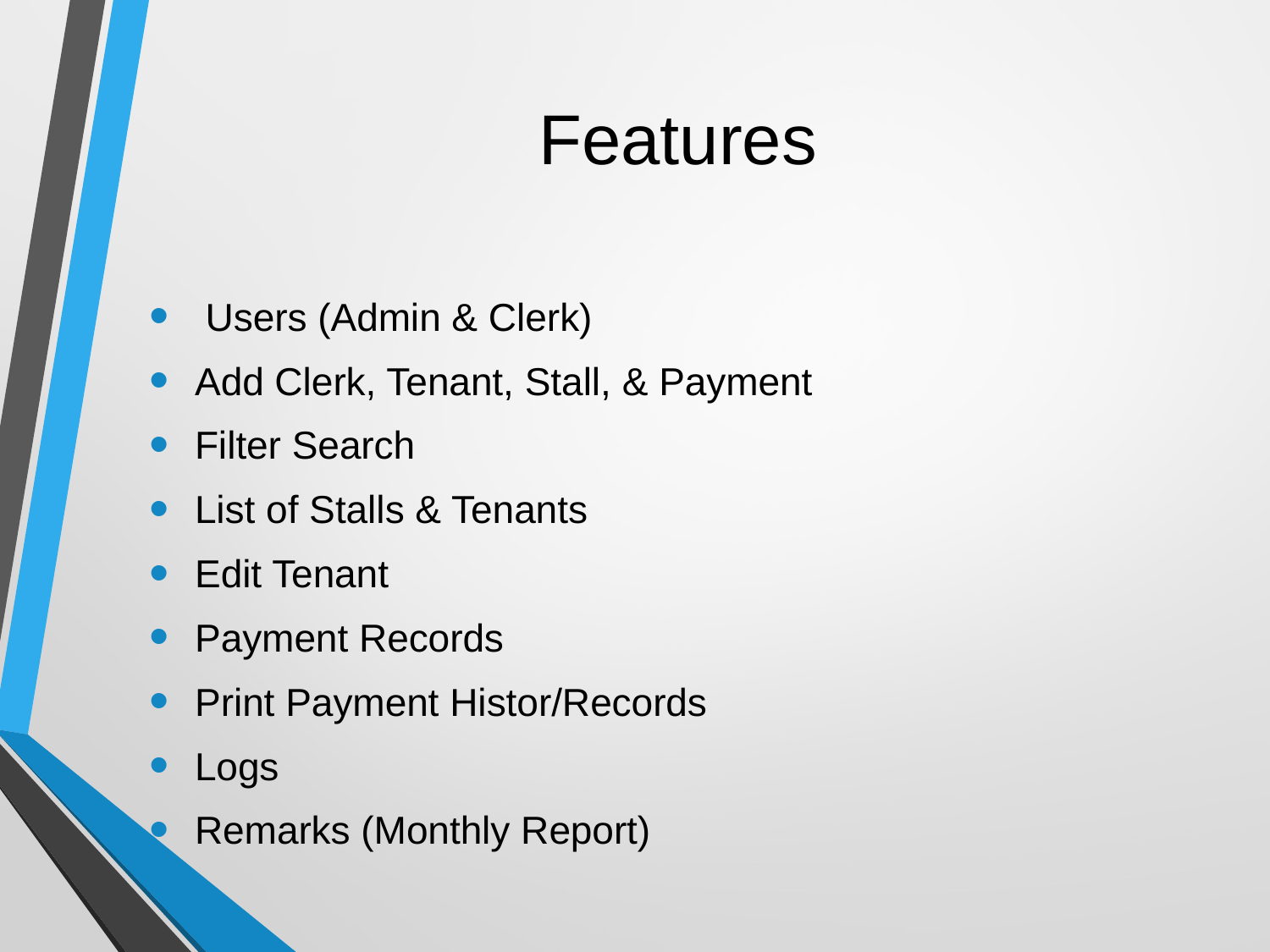

# Features

 Users (Admin & Clerk)
Add Clerk, Tenant, Stall, & Payment
Filter Search
List of Stalls & Tenants
Edit Tenant
Payment Records
Print Payment Histor/Records
Logs
Remarks (Monthly Report)